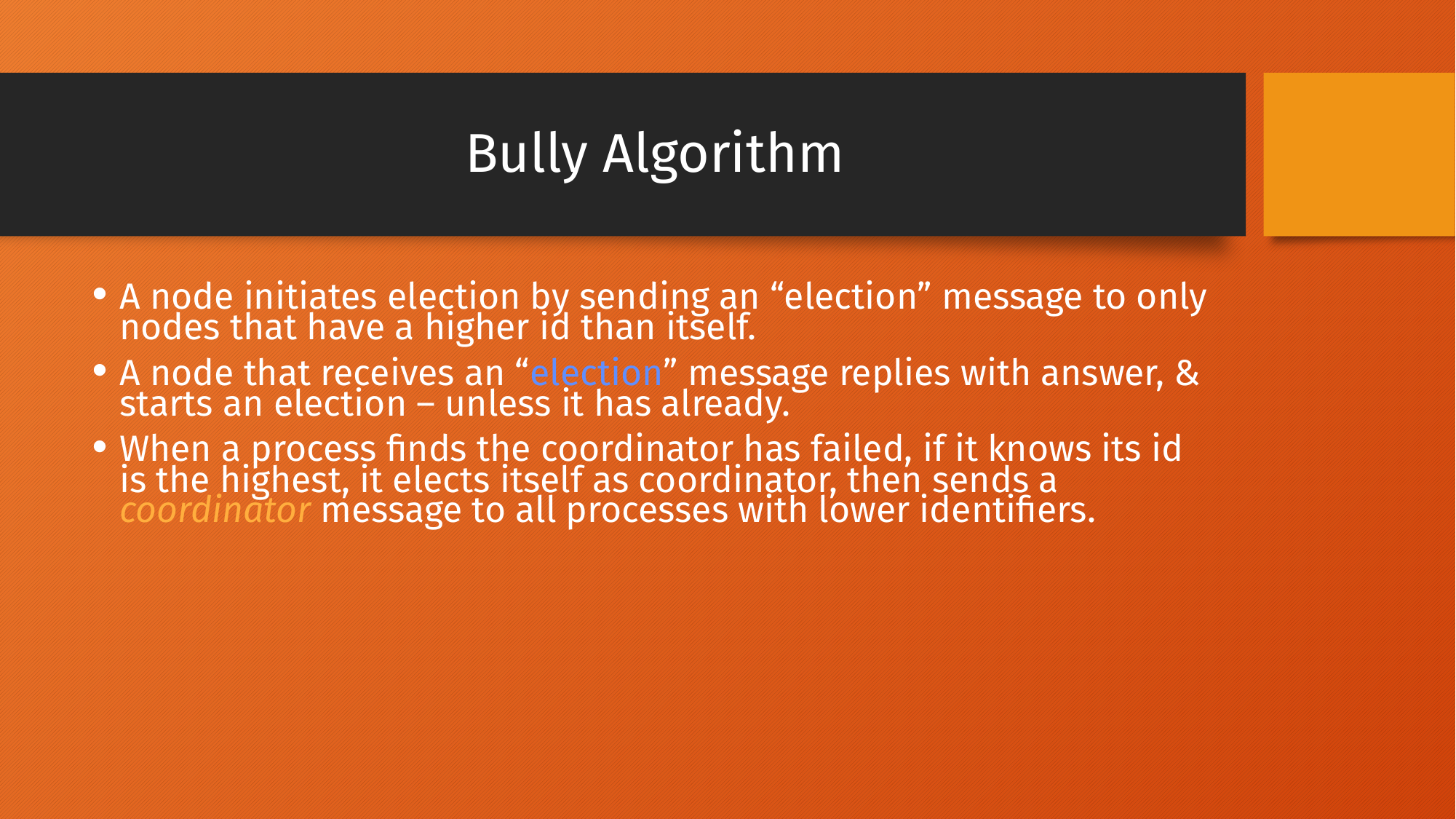

# Bully Algorithm
A node initiates election by sending an “election” message to only nodes that have a higher id than itself.
A node that receives an “election” message replies with answer, & starts an election – unless it has already.
When a process finds the coordinator has failed, if it knows its id is the highest, it elects itself as coordinator, then sends a coordinator message to all processes with lower identifiers.